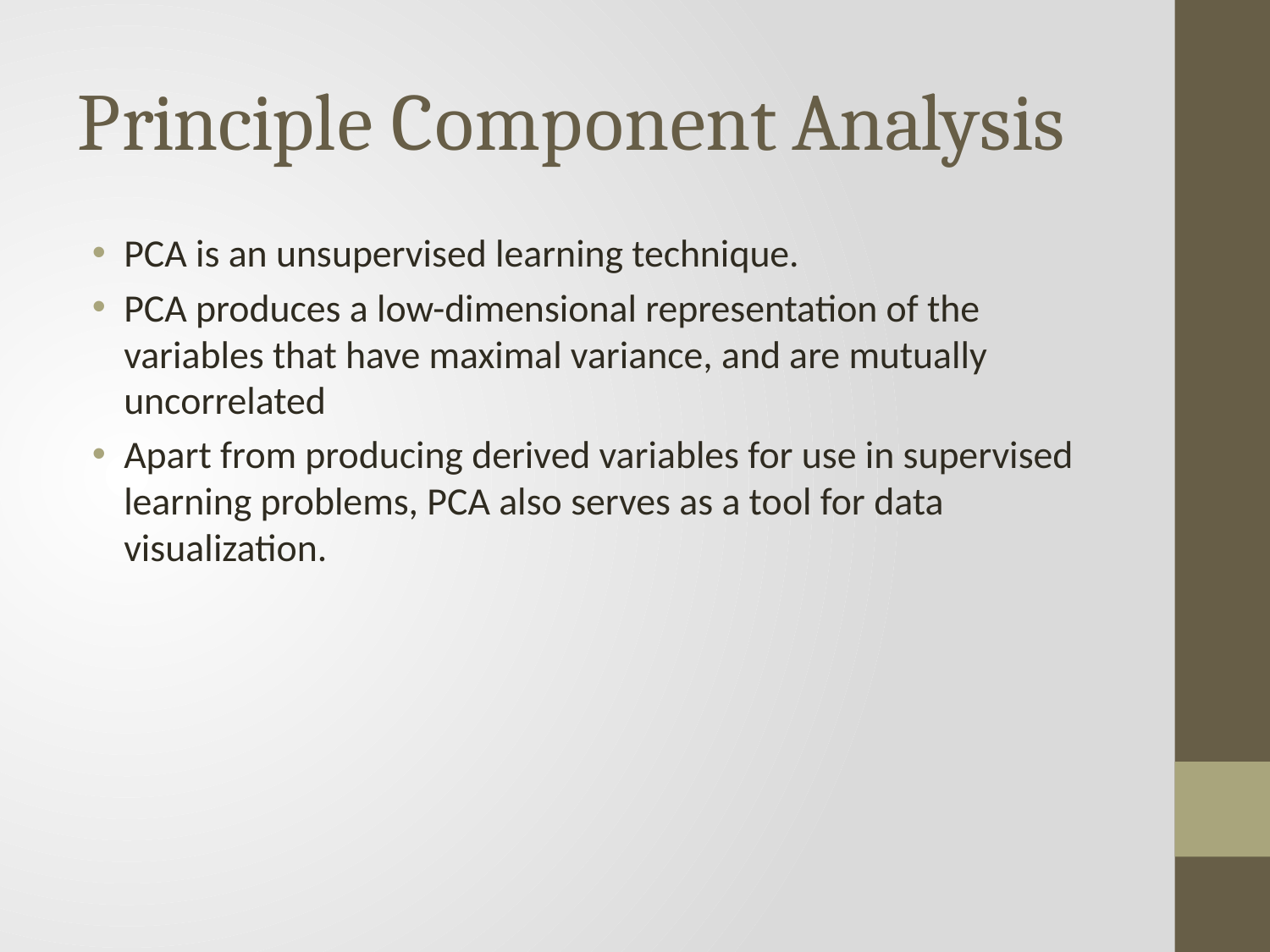

# Principle Component Analysis
PCA is an unsupervised learning technique.
PCA produces a low-dimensional representation of the variables that have maximal variance, and are mutually uncorrelated
Apart from producing derived variables for use in supervised learning problems, PCA also serves as a tool for data visualization.